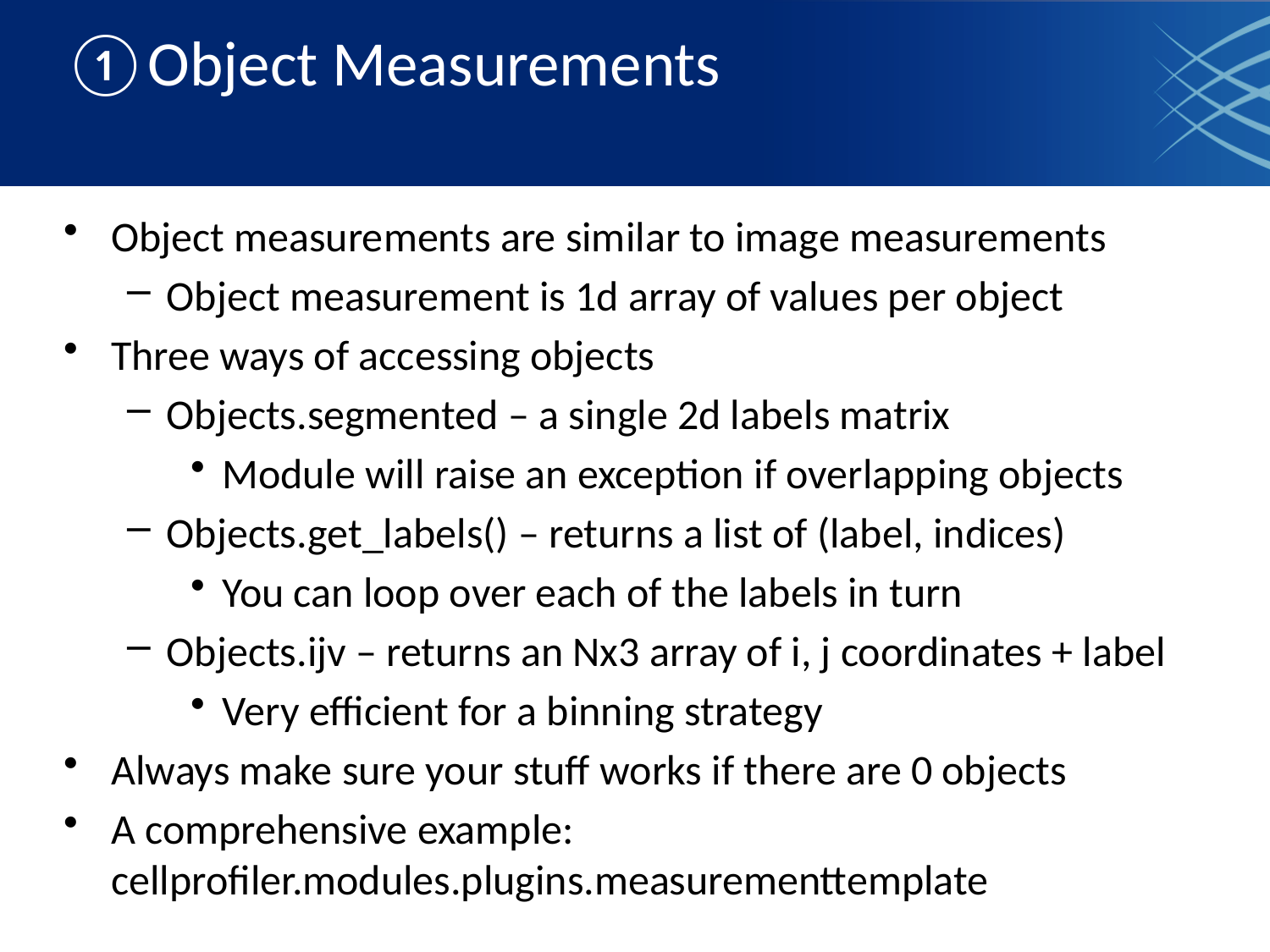

# ①Object Measurements
Object measurements are similar to image measurements
Object measurement is 1d array of values per object
Three ways of accessing objects
Objects.segmented – a single 2d labels matrix
Module will raise an exception if overlapping objects
Objects.get_labels() – returns a list of (label, indices)
You can loop over each of the labels in turn
Objects.ijv – returns an Nx3 array of i, j coordinates + label
Very efficient for a binning strategy
Always make sure your stuff works if there are 0 objects
A comprehensive example: cellprofiler.modules.plugins.measurementtemplate